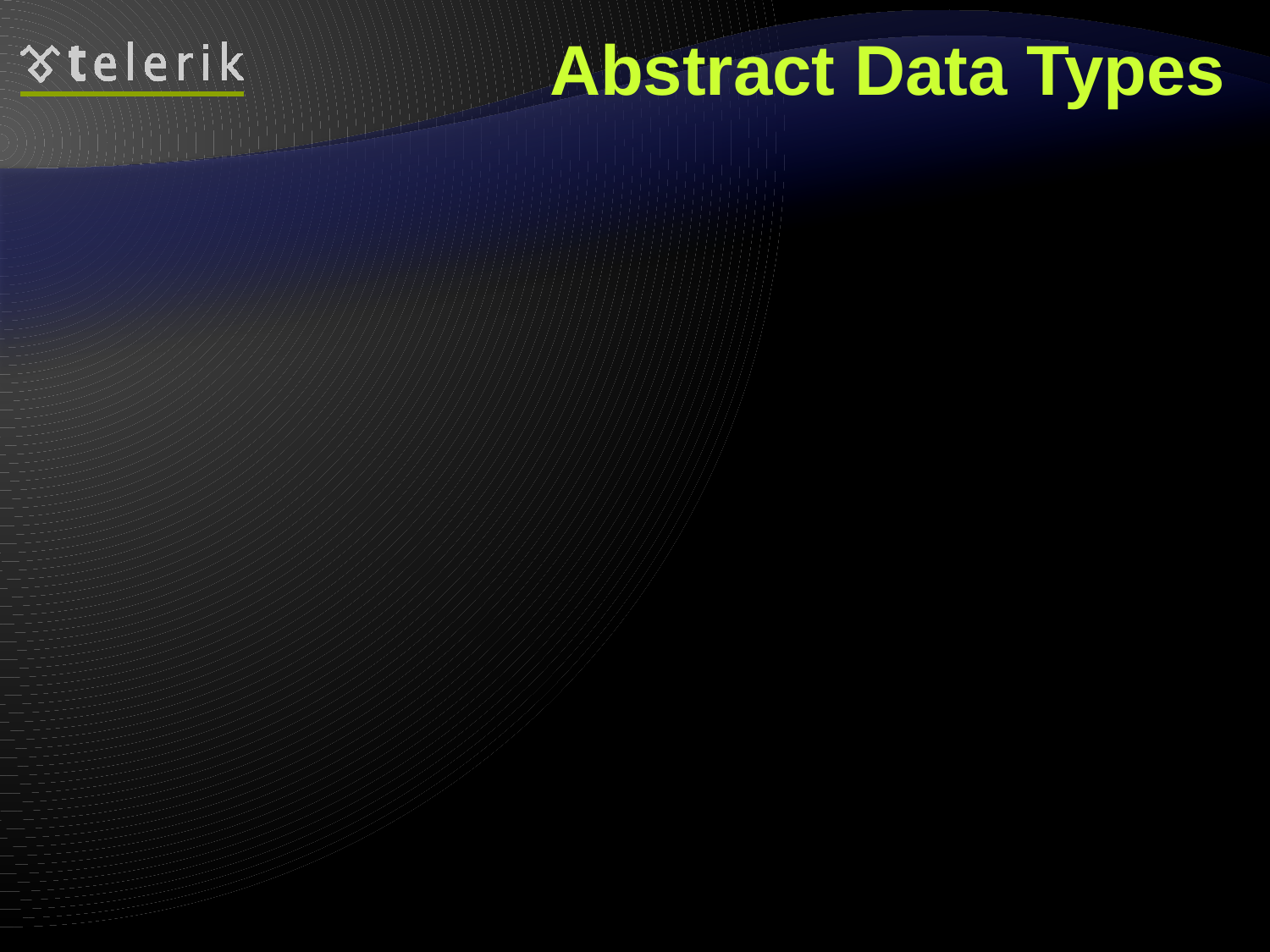

# Abstract Data Types
An Abstract Data Type (ADT) is a data type together with the operations, whose properties are specified independently of any particular implementation
ADT are set of definitions of operations (like the interfaces in C#)
Can have several different implementations
Different implementations can have different efficiency